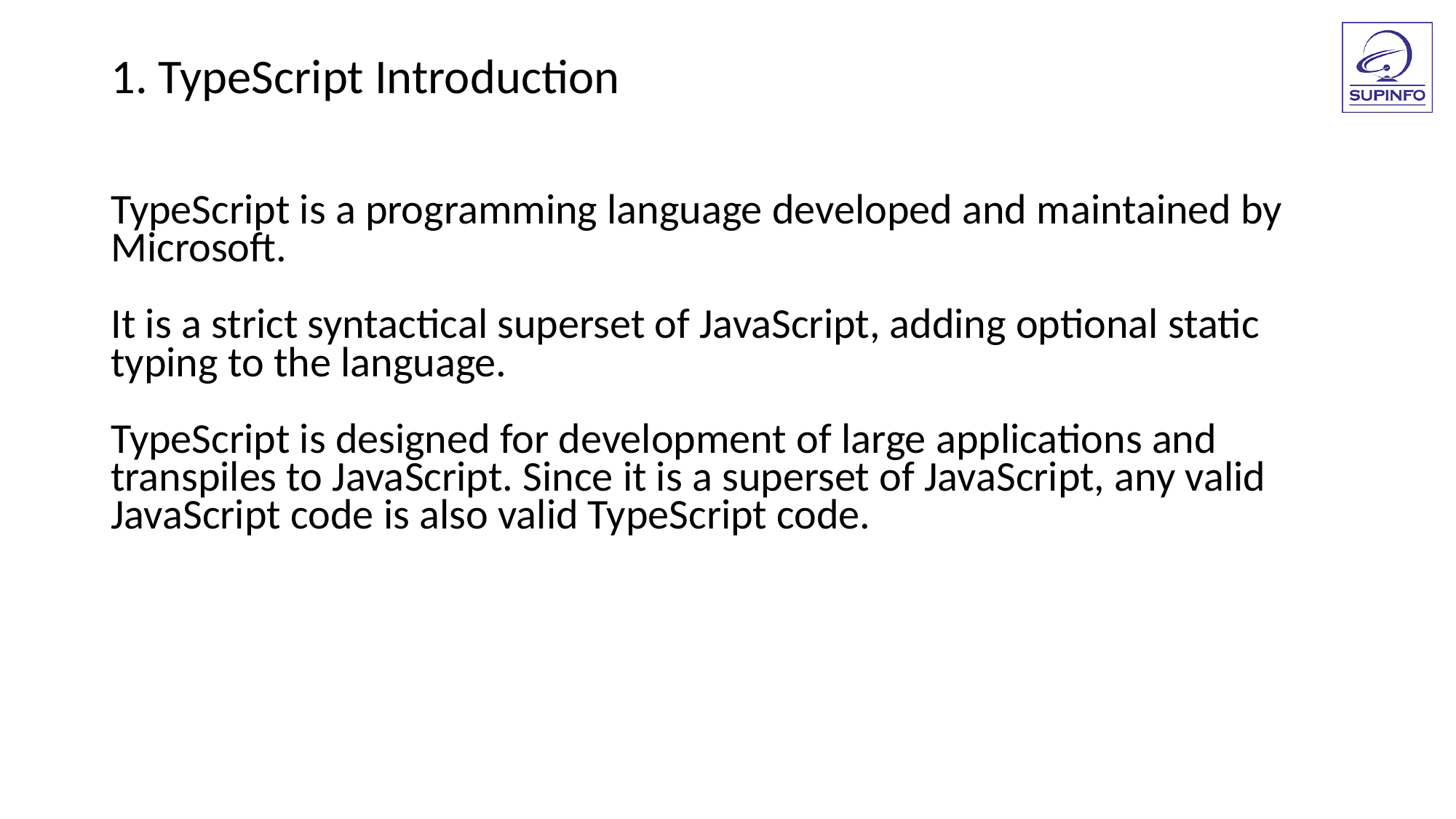

1. TypeScript Introduction
TypeScript is a programming language developed and maintained by Microsoft.

It is a strict syntactical superset of JavaScript, adding optional static typing to the language.

TypeScript is designed for development of large applications and transpiles to JavaScript. Since it is a superset of JavaScript, any valid JavaScript code is also valid TypeScript code.